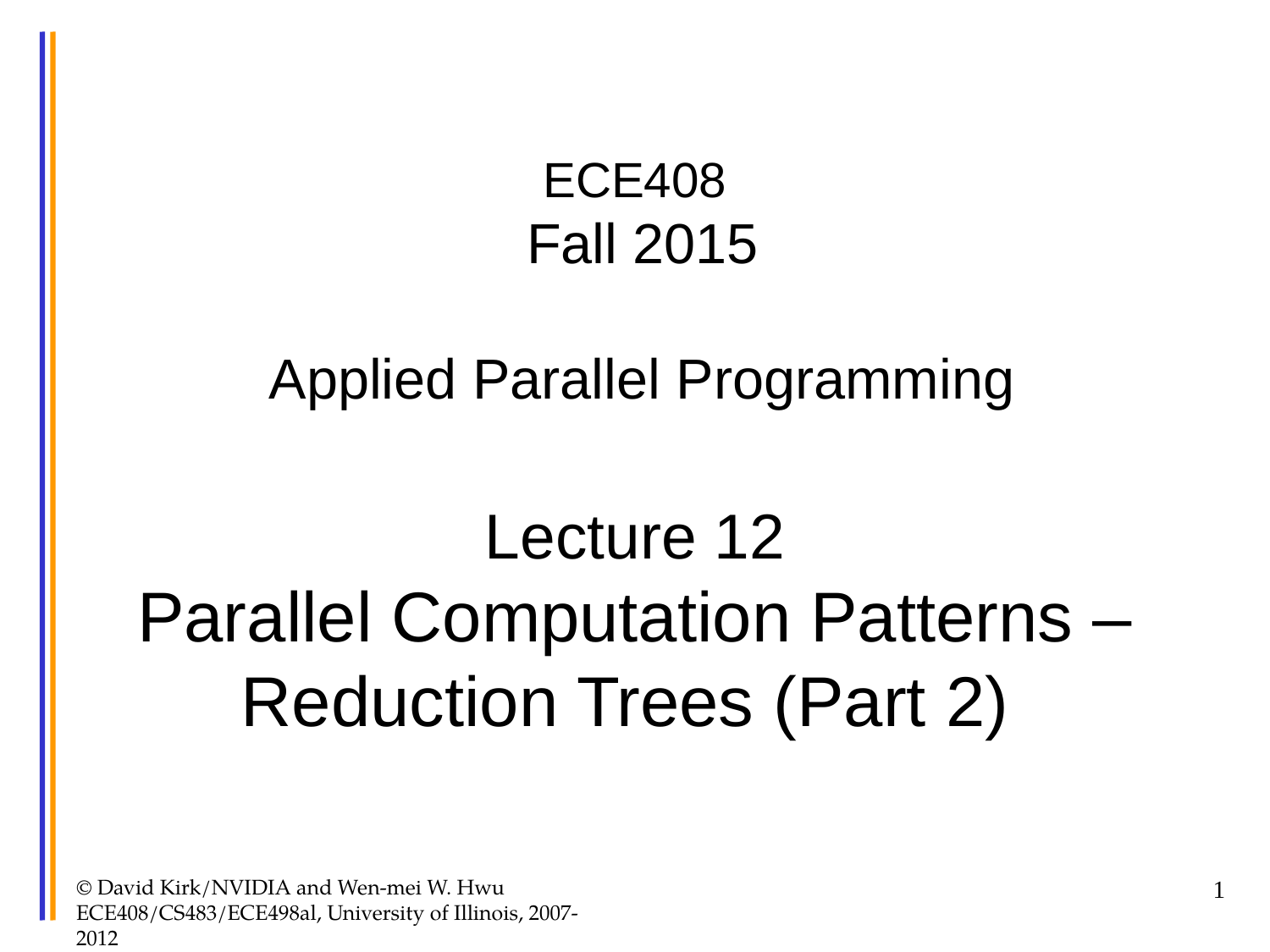

# ECE408 Fall 2015 Applied Parallel Programming Lecture 12 Parallel Computation Patterns – Reduction Trees (Part 2)
© David Kirk/NVIDIA and Wen-mei W. Hwu  ECE408/CS483/ECE498al, University of Illinois, 2007-2012
1